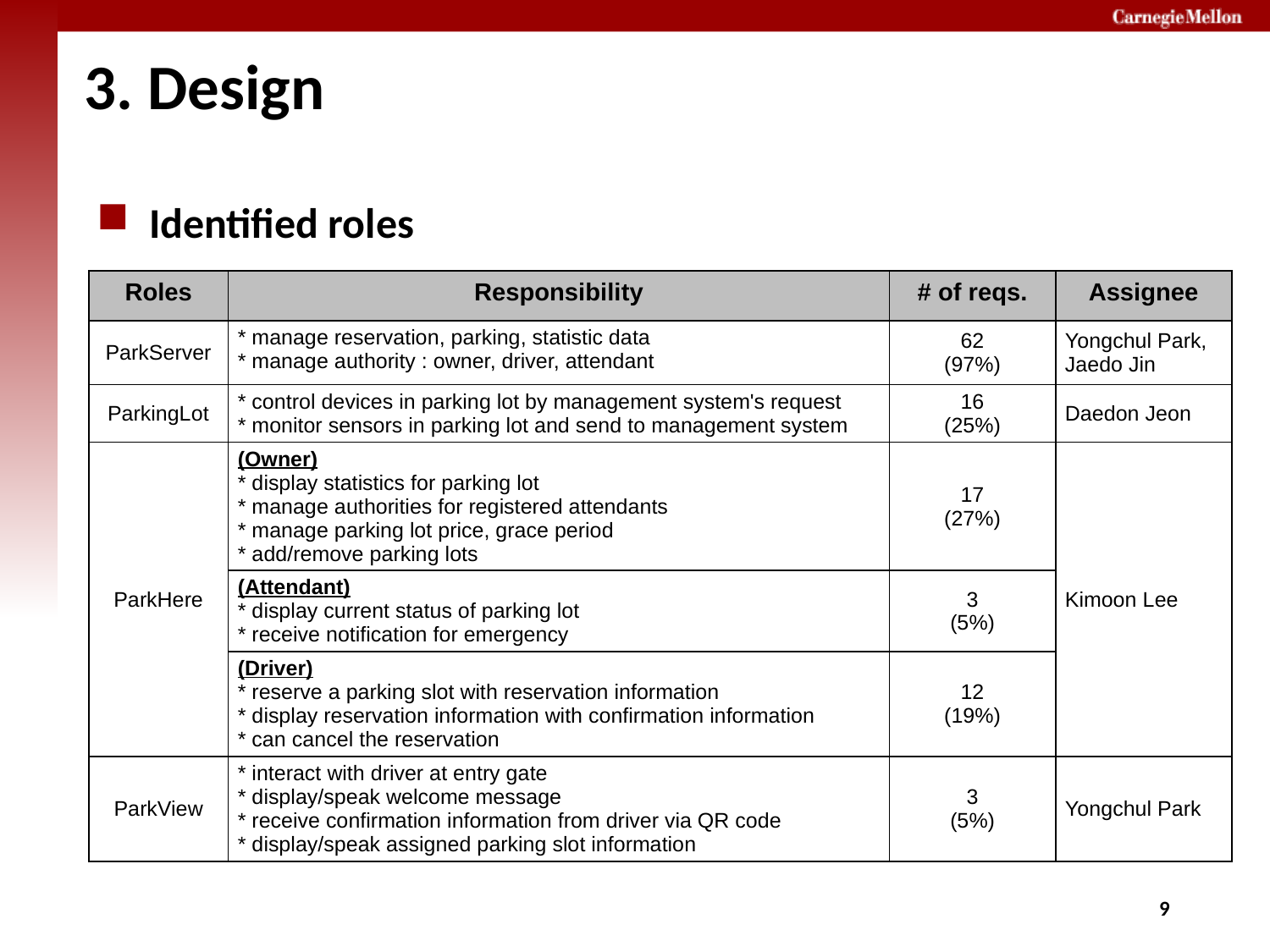

# 3. Design
Identified roles
| Roles | Responsibility | # of reqs. | Assignee |
| --- | --- | --- | --- |
| ParkServer | \* manage reservation, parking, statistic data \* manage authority : owner, driver, attendant | 62 (97%) | Yongchul Park, Jaedo Jin |
| ParkingLot | \* control devices in parking lot by management system's request \* monitor sensors in parking lot and send to management system | 16 (25%) | Daedon Jeon |
| ParkHere | (Owner) \* display statistics for parking lot \* manage authorities for registered attendants \* manage parking lot price, grace period \* add/remove parking lots | 17 (27%) | Kimoon Lee |
|  | (Attendant) \* display current status of parking lot \* receive notification for emergency | 3 (5%) |  |
|  | (Driver) \* reserve a parking slot with reservation information \* display reservation information with confirmation information \* can cancel the reservation | 12 (19%) |  |
| ParkView | \* interact with driver at entry gate \* display/speak welcome message \* receive confirmation information from driver via QR code \* display/speak assigned parking slot information | 3 (5%) | Yongchul Park |
9